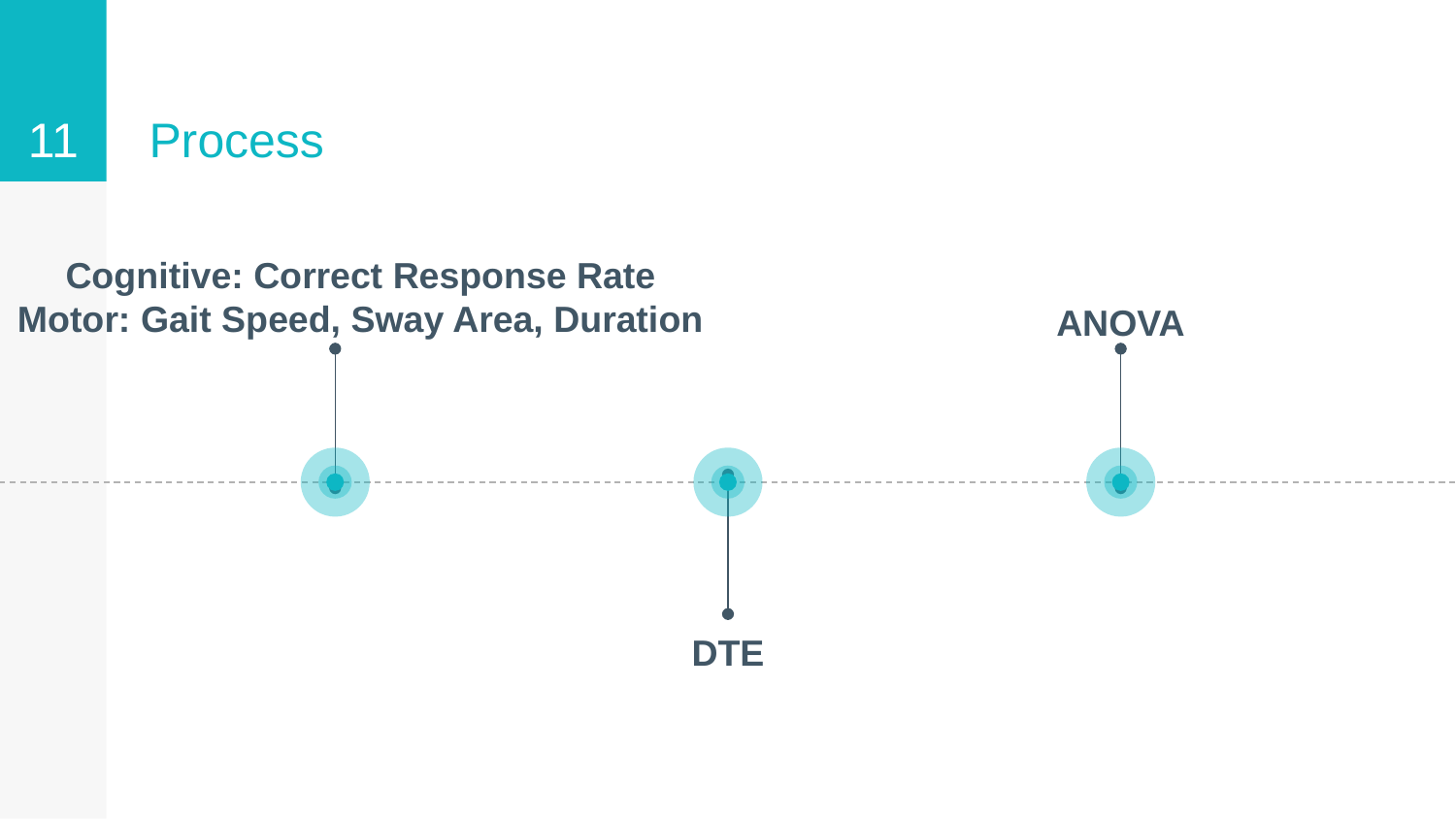

11
# Process
Cognitive: Correct Response Rate
Motor: Gait Speed, Sway Area, Duration

ANOVA

DTE